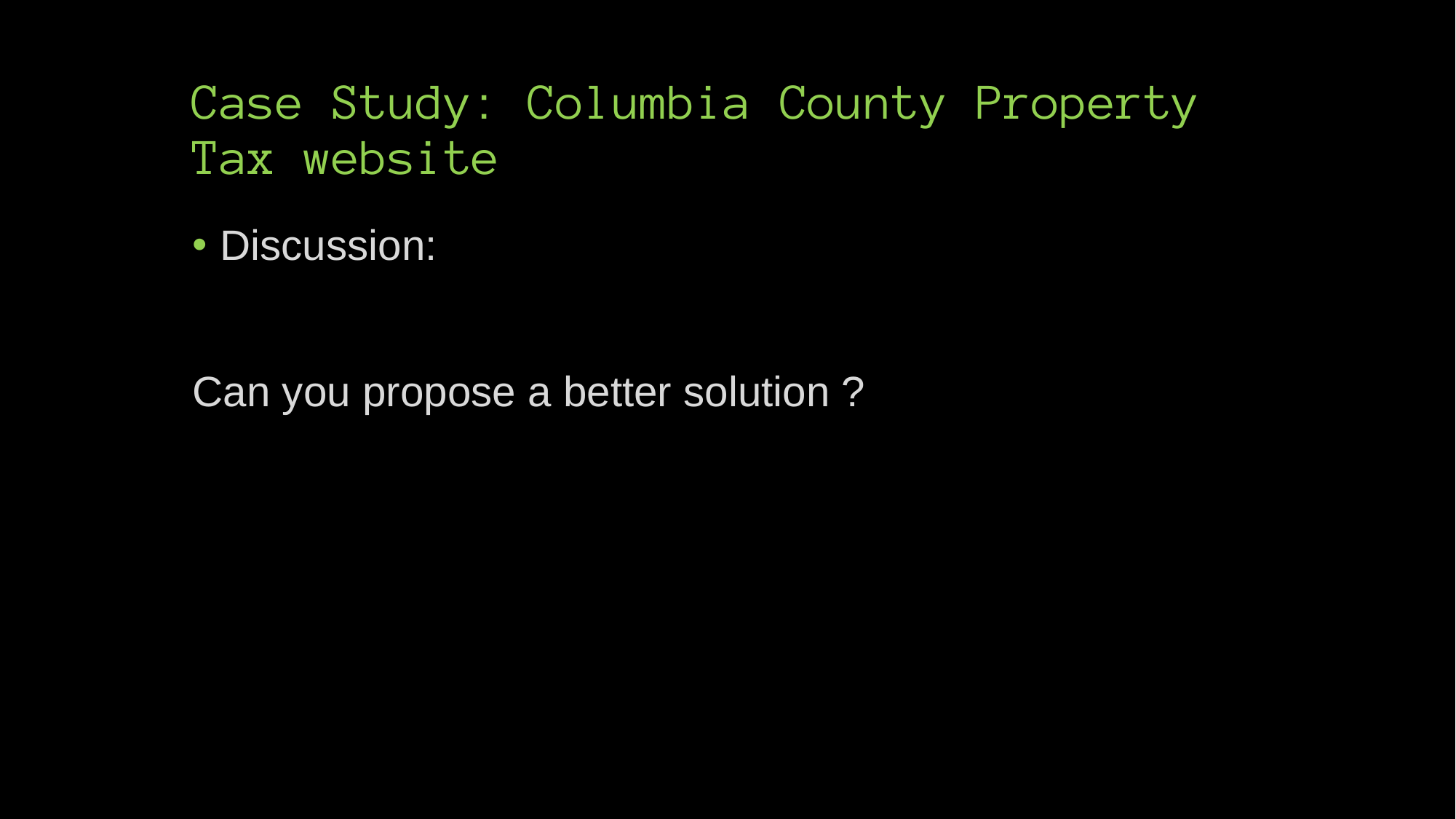

# Case Study: Columbia County Property Tax website
Discussion:

Can you propose a better solution ?